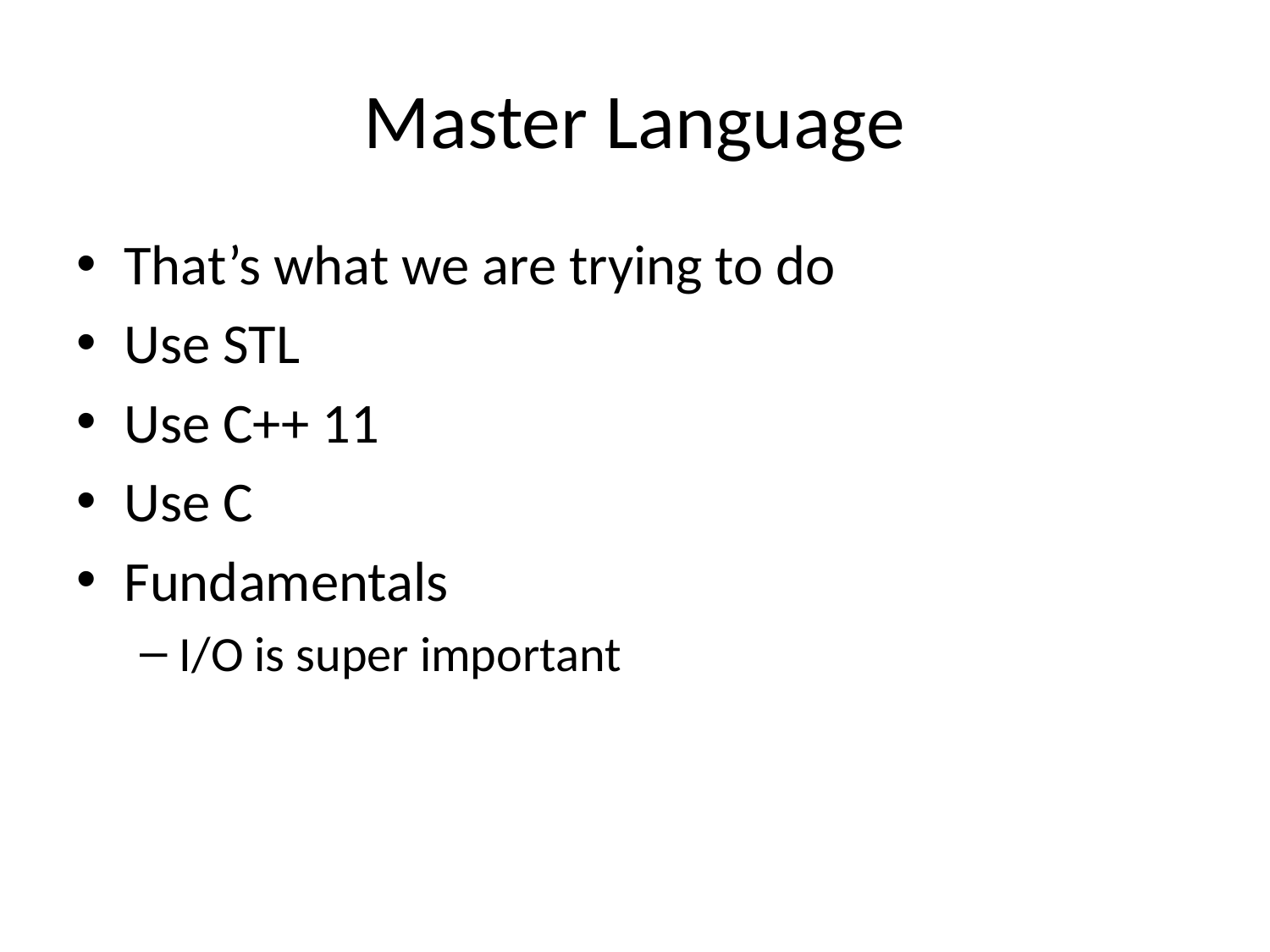

# Master Language
That’s what we are trying to do
Use STL
Use C++ 11
Use C
Fundamentals
I/O is super important